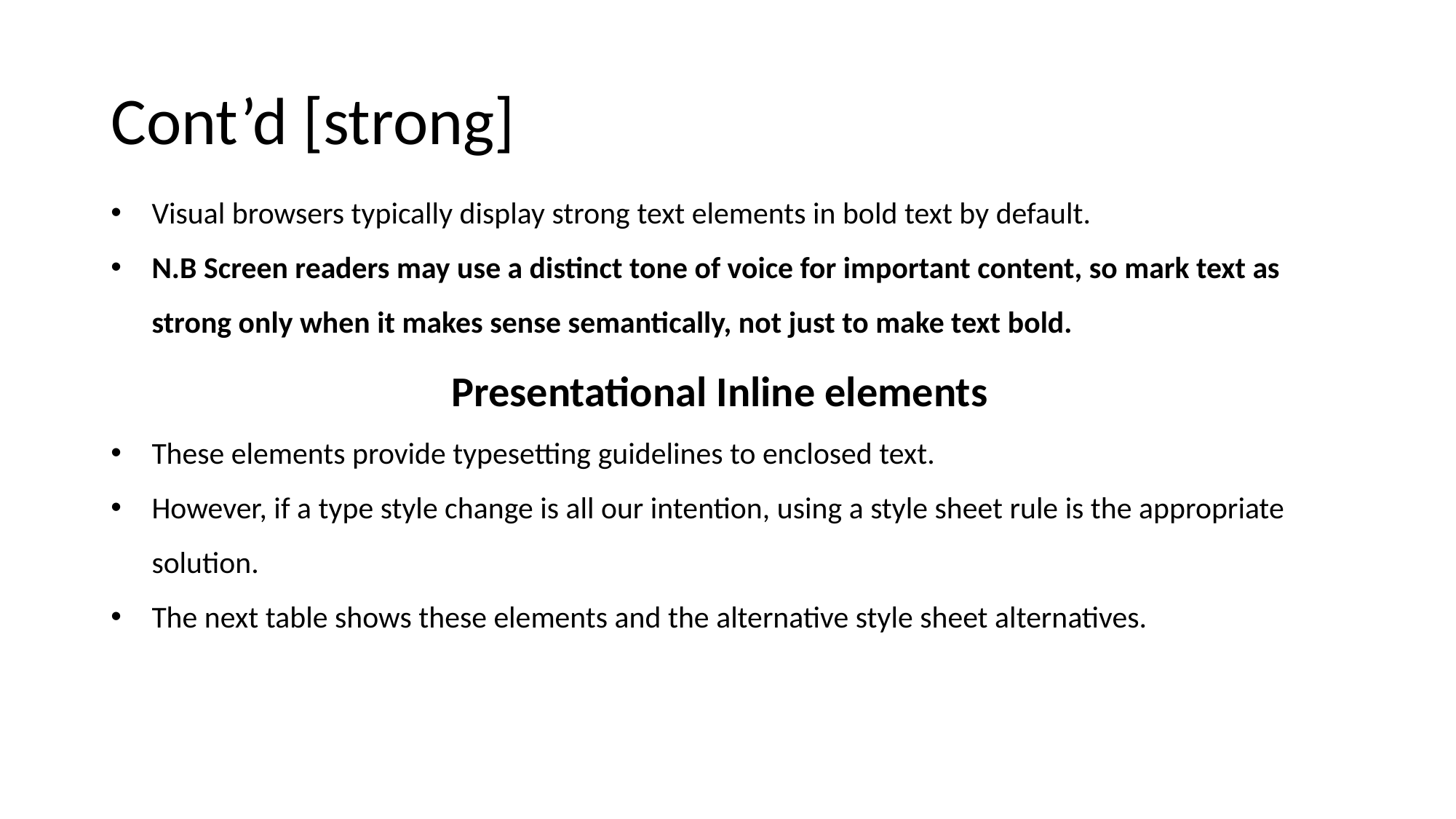

Cont’d [strong]
Visual browsers typically display strong text elements in bold text by default.
N.B Screen readers may use a distinct tone of voice for important content, so mark text as strong only when it makes sense semantically, not just to make text bold.
Presentational Inline elements
These elements provide typesetting guidelines to enclosed text.
However, if a type style change is all our intention, using a style sheet rule is the appropriate solution.
The next table shows these elements and the alternative style sheet alternatives.